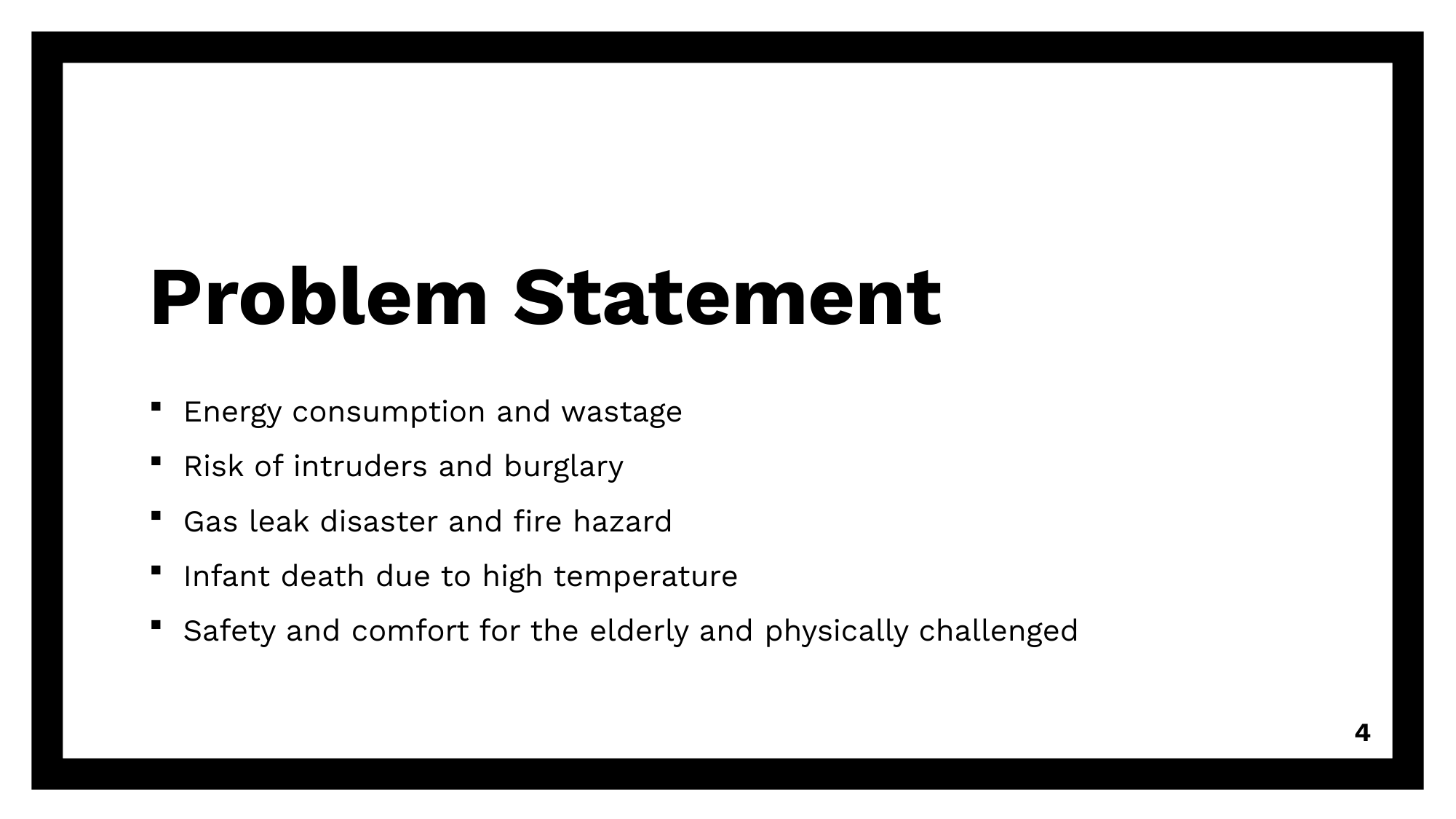

Problem Statement
Energy consumption and wastage
Risk of intruders and burglary
Gas leak disaster and fire hazard
Infant death due to high temperature
Safety and comfort for the elderly and physically challenged

4